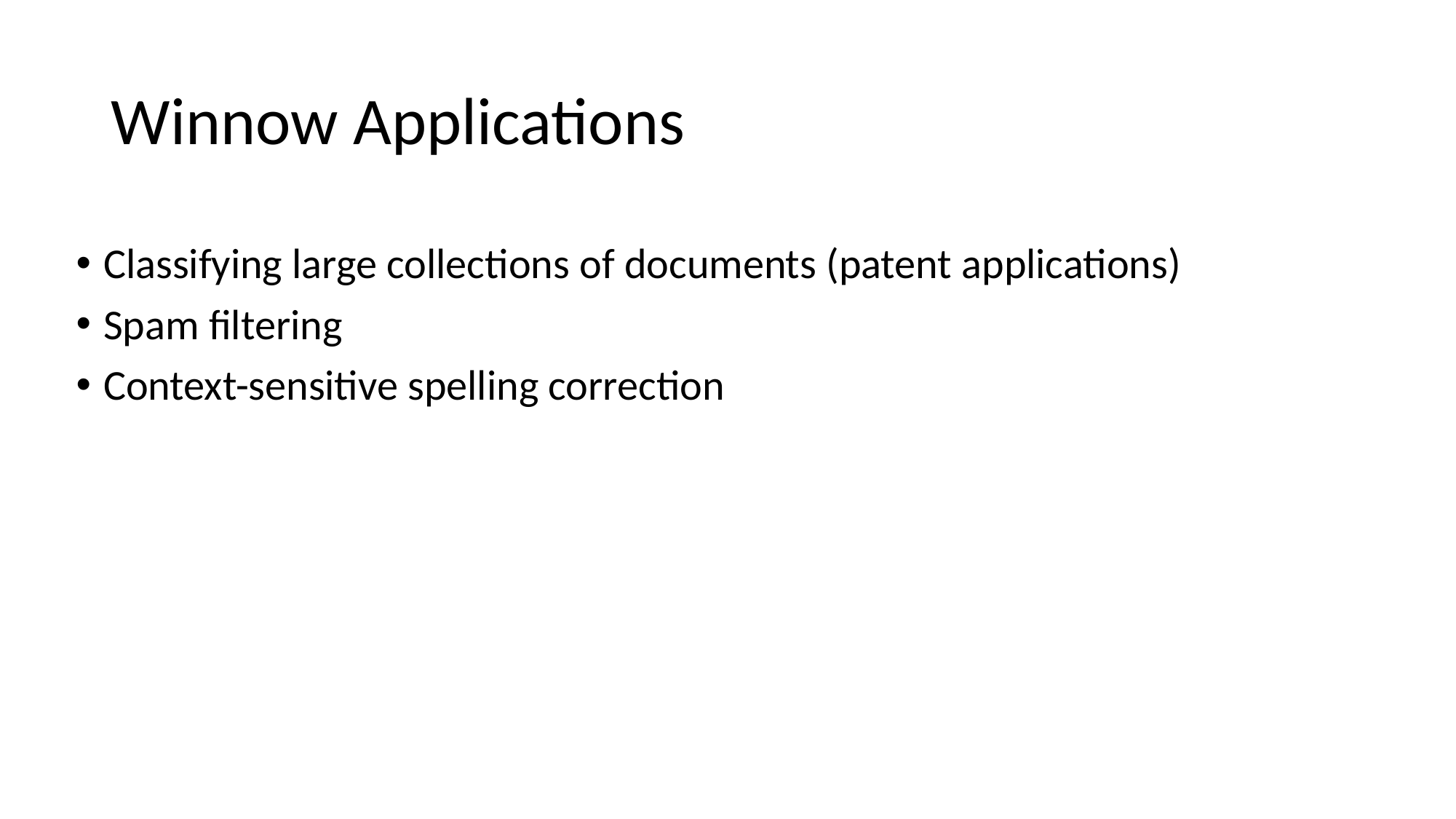

# Winnow Applications
Classifying large collections of documents (patent applications)
Spam filtering
Context-sensitive spelling correction